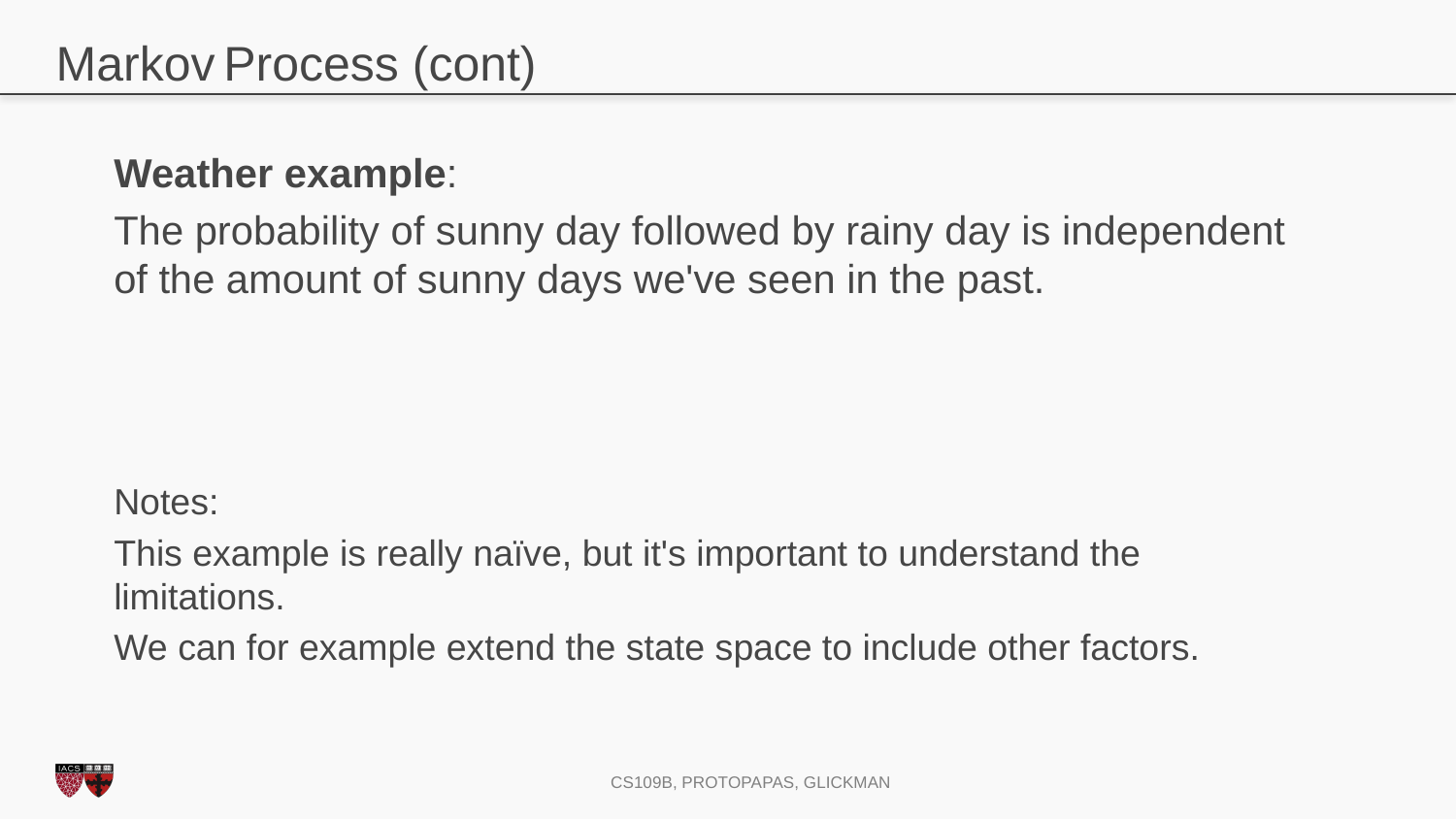

# Markov Process (cont)
Weather example:
The probability of sunny day followed by rainy day is independent of the amount of sunny days we've seen in the past.

Notes:
This example is really naïve, but it's important to understand the limitations.
We can for example extend the state space to include other factors.